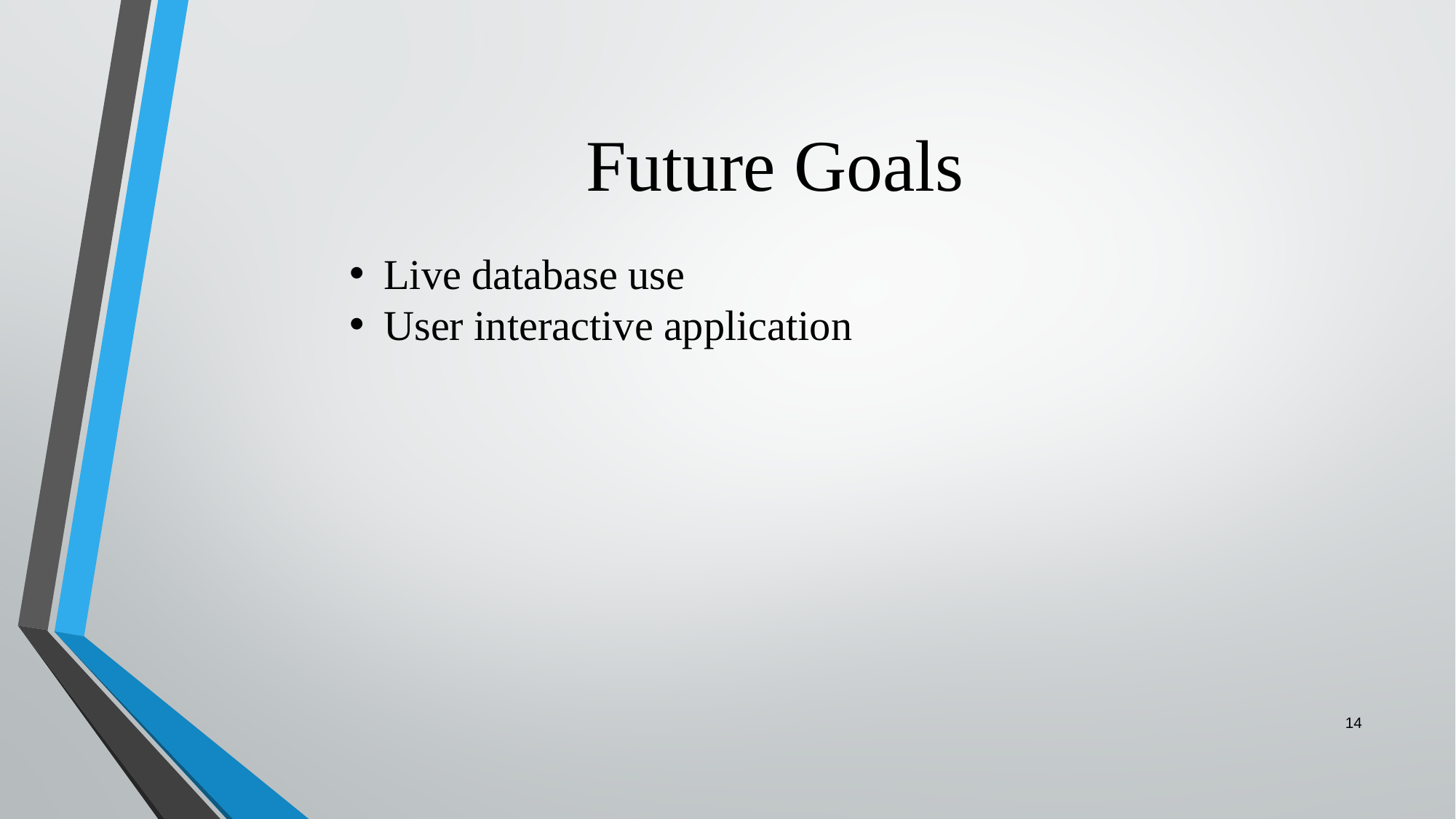

# Future Goals
Live database use
User interactive application
14